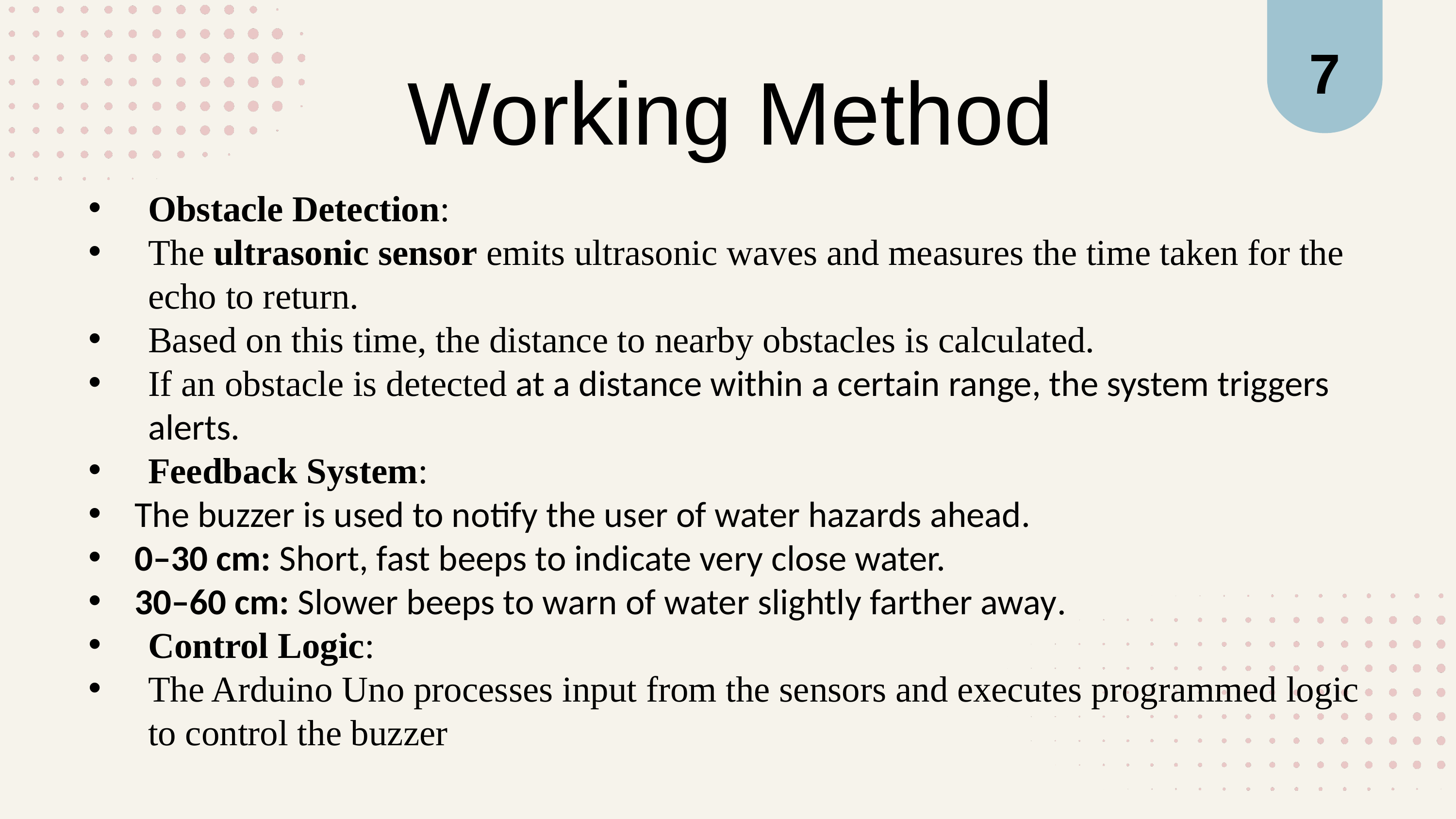

7

Working Method
Obstacle Detection:
The ultrasonic sensor emits ultrasonic waves and measures the time taken for the echo to return.
Based on this time, the distance to nearby obstacles is calculated.
If an obstacle is detected at a distance within a certain range, the system triggers alerts.
Feedback System:
    The buzzer is used to notify the user of water hazards ahead.
    0–30 cm: Short, fast beeps to indicate very close water.
    30–60 cm: Slower beeps to warn of water slightly farther away.
Control Logic:
The Arduino Uno processes input from the sensors and executes programmed logic to control the buzzer